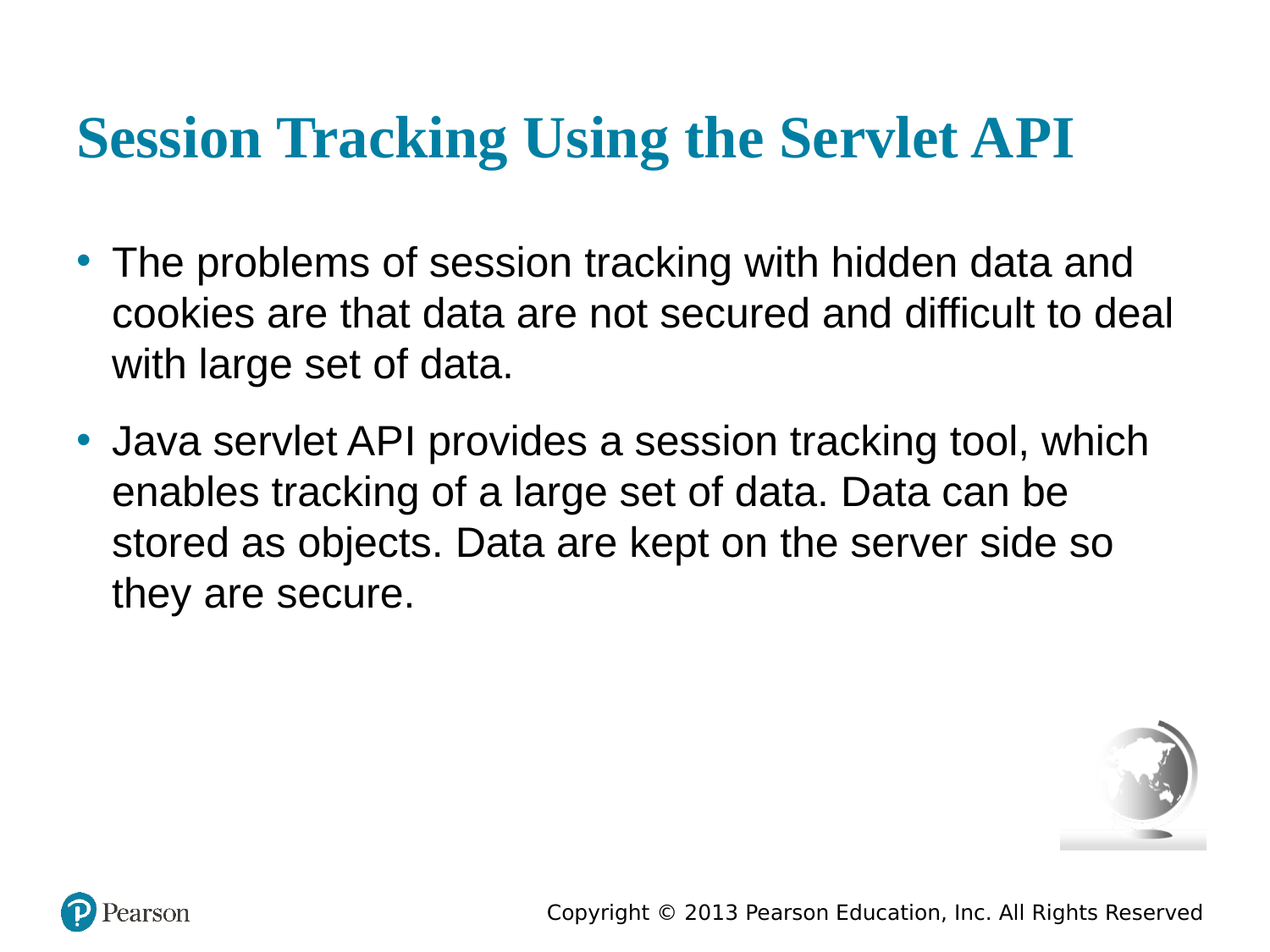

# Session Tracking Using the Servlet A P I
The problems of session tracking with hidden data and cookies are that data are not secured and difficult to deal with large set of data.
Java servlet A P I provides a session tracking tool, which enables tracking of a large set of data. Data can be stored as objects. Data are kept on the server side so they are secure.